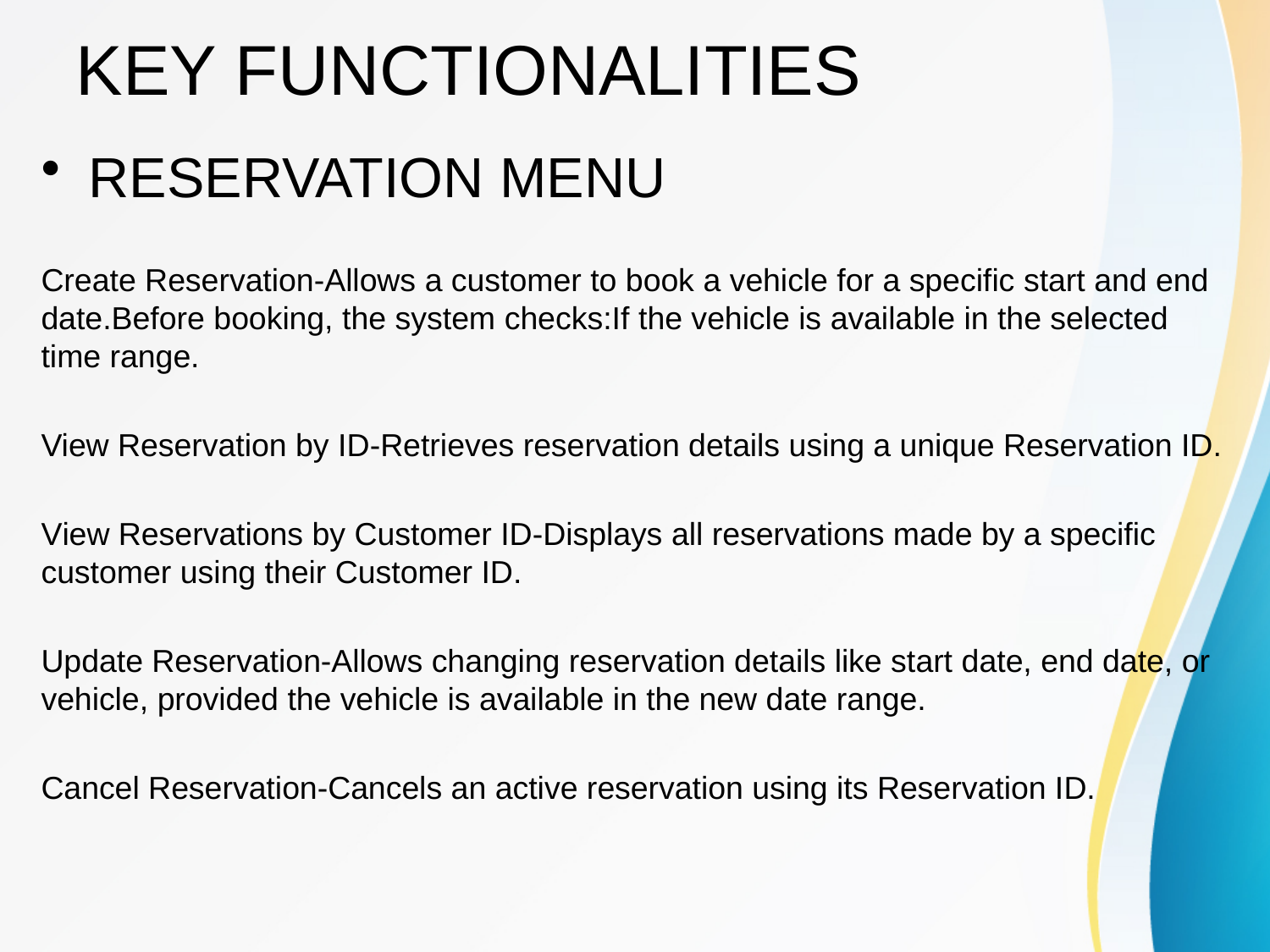

# KEY FUNCTIONALITIES
RESERVATION MENU

Create Reservation-Allows a customer to book a vehicle for a specific start and end date.Before booking, the system checks:If the vehicle is available in the selected time range.

View Reservation by ID-Retrieves reservation details using a unique Reservation ID.

View Reservations by Customer ID-Displays all reservations made by a specific customer using their Customer ID.

Update Reservation-Allows changing reservation details like start date, end date, or vehicle, provided the vehicle is available in the new date range.

Cancel Reservation-Cancels an active reservation using its Reservation ID.